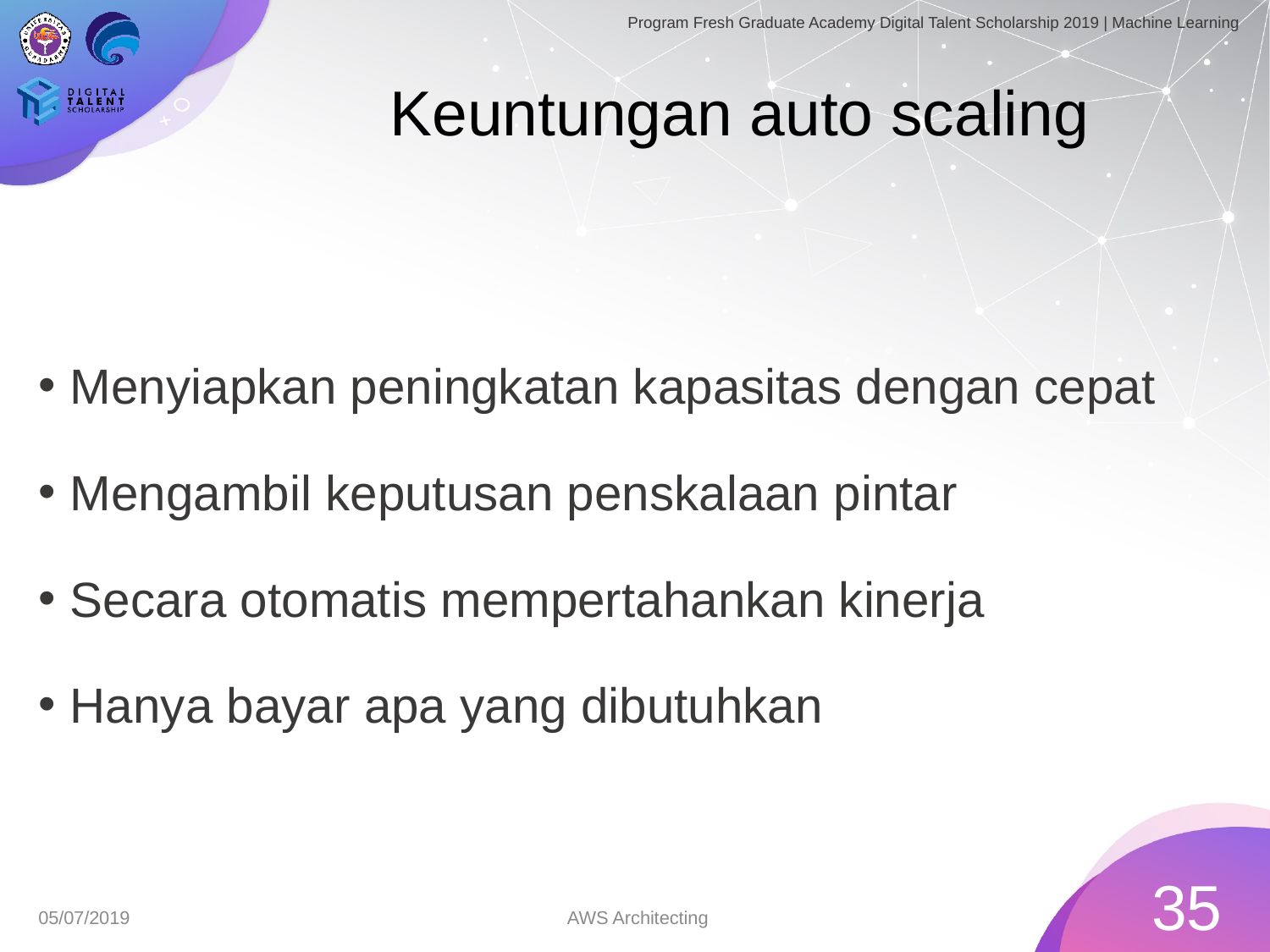

# Keuntungan auto scaling
Menyiapkan peningkatan kapasitas dengan cepat
Mengambil keputusan penskalaan pintar
Secara otomatis mempertahankan kinerja
Hanya bayar apa yang dibutuhkan
35
AWS Architecting
05/07/2019